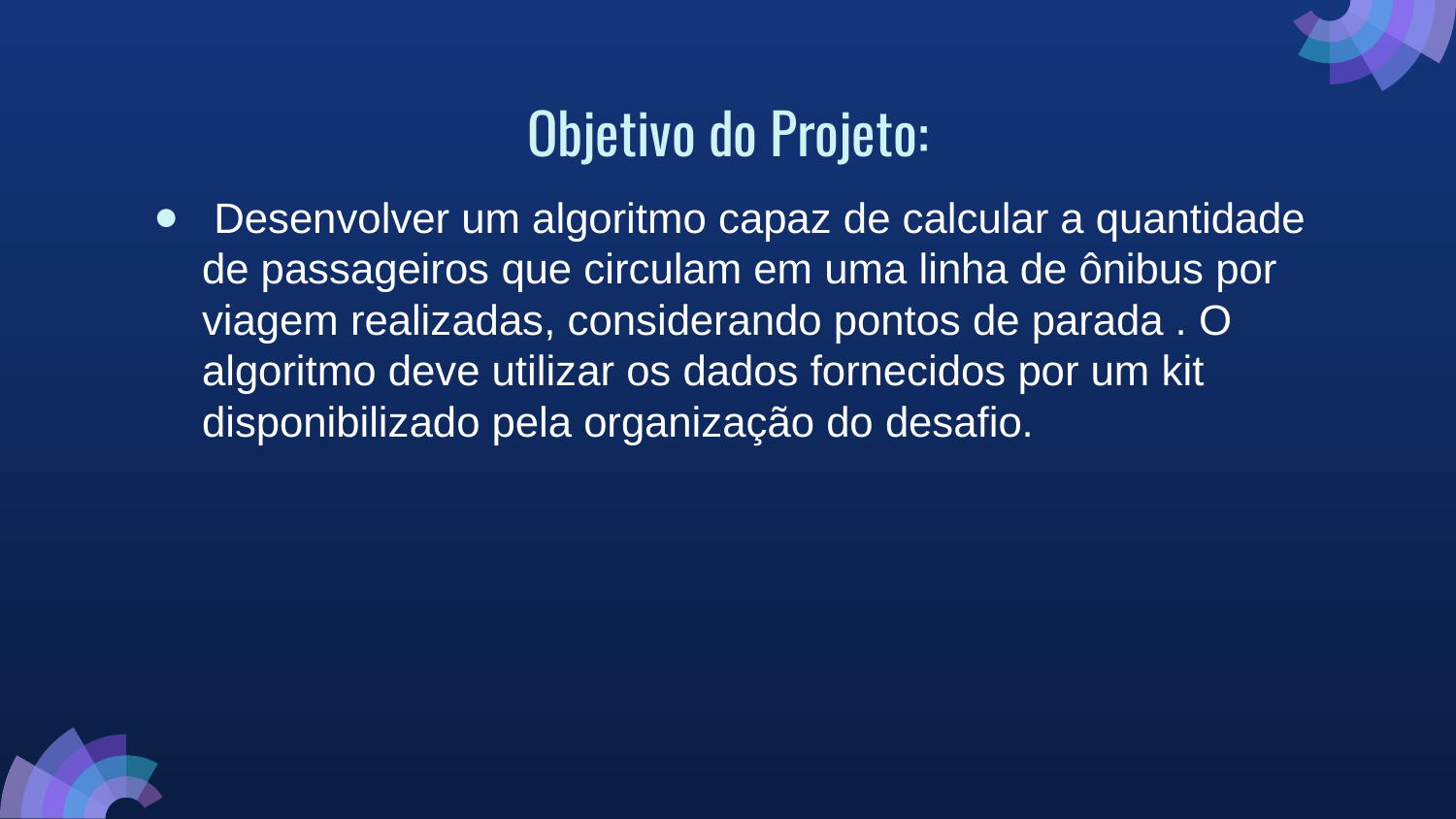

# Objetivo do Projeto:
 Desenvolver um algoritmo capaz de calcular a quantidade de passageiros que circulam em uma linha de ônibus por viagem realizadas, considerando pontos de parada . O algoritmo deve utilizar os dados fornecidos por um kit disponibilizado pela organização do desafio.